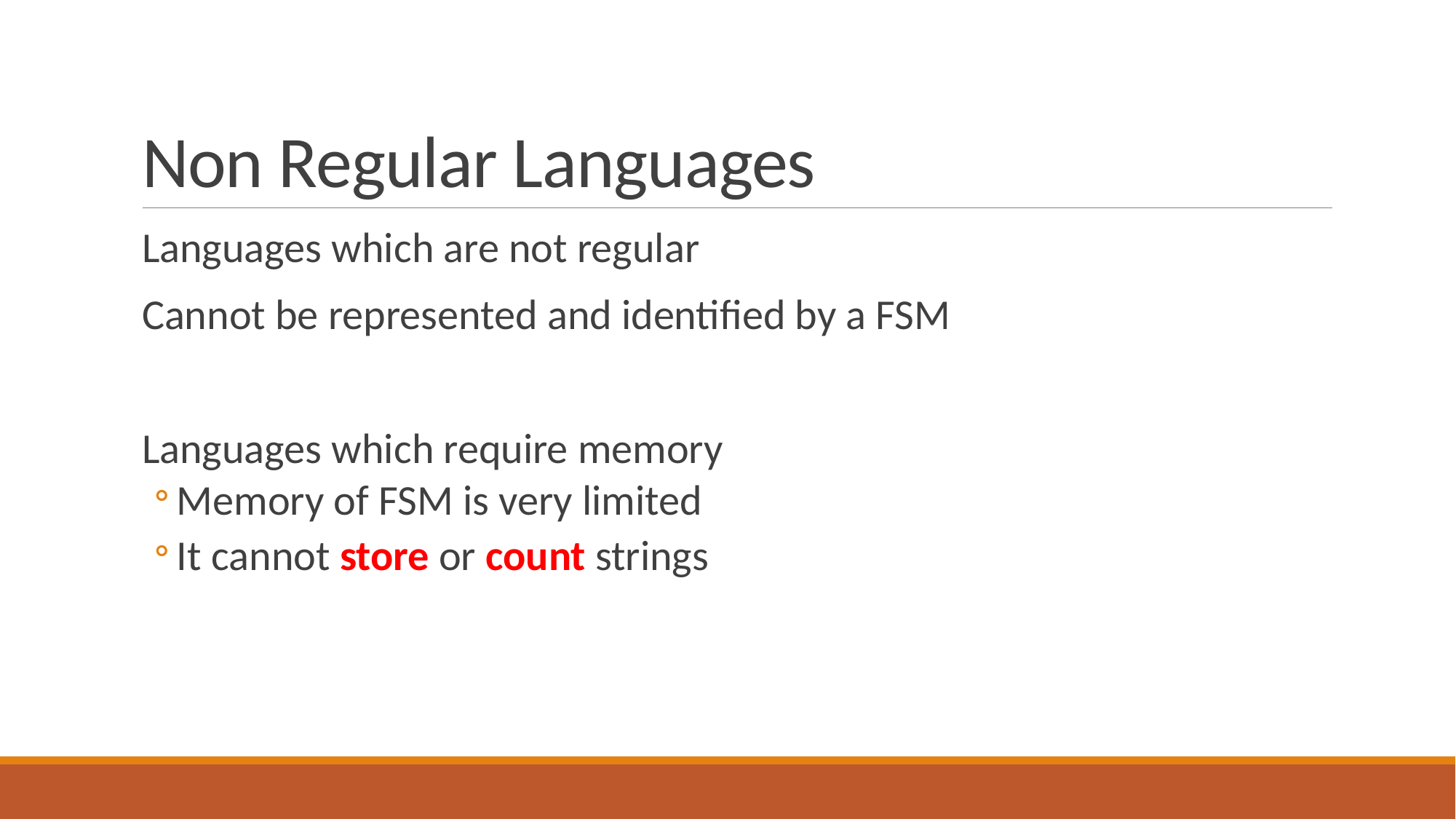

# Non Regular Languages
Languages which are not regular
Cannot be represented and identified by a FSM

Languages which require memory
Memory of FSM is very limited
It cannot store or count strings